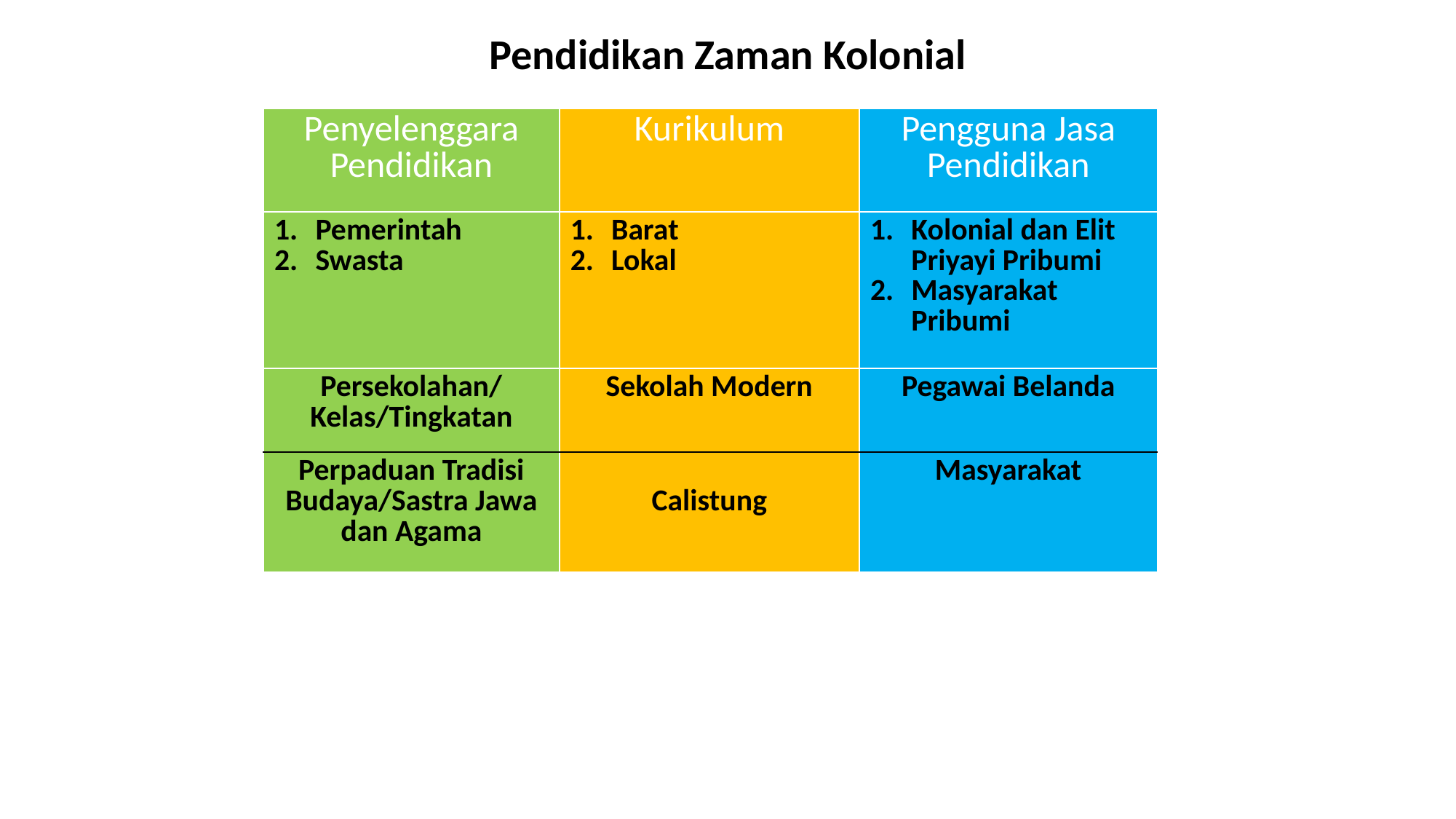

Pendidikan Zaman Kolonial
| Penyelenggara Pendidikan | Kurikulum | Pengguna Jasa Pendidikan |
| --- | --- | --- |
| Pemerintah Swasta | Barat Lokal | Kolonial dan Elit Priyayi Pribumi Masyarakat Pribumi |
| Persekolahan/Kelas/Tingkatan | Sekolah Modern | Pegawai Belanda |
| Perpaduan Tradisi Budaya/Sastra Jawa dan Agama | Calistung | Masyarakat |